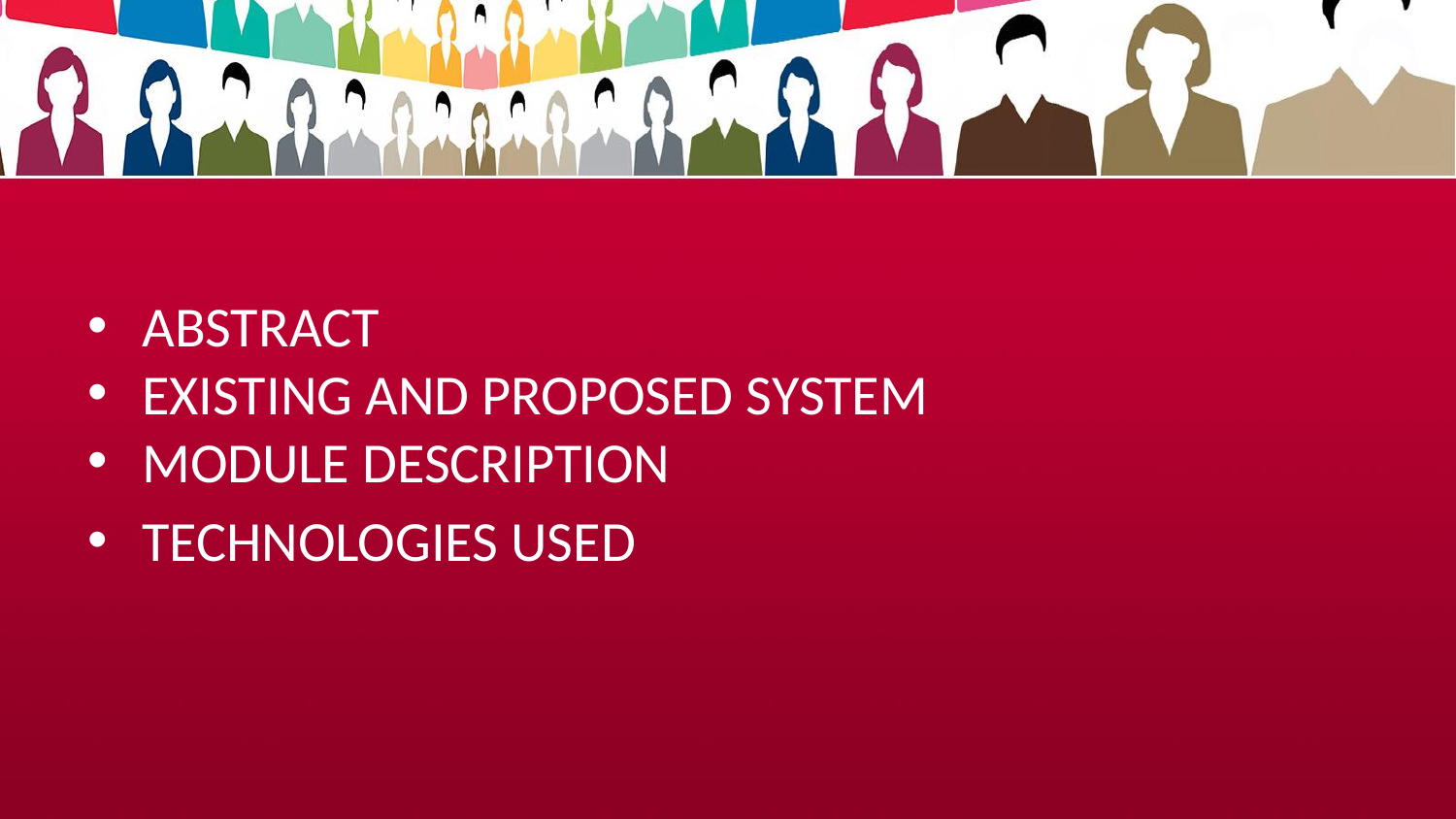

ABSTRACT
EXISTING AND PROPOSED SYSTEM
MODULE DESCRIPTION
TECHNOLOGIES USED